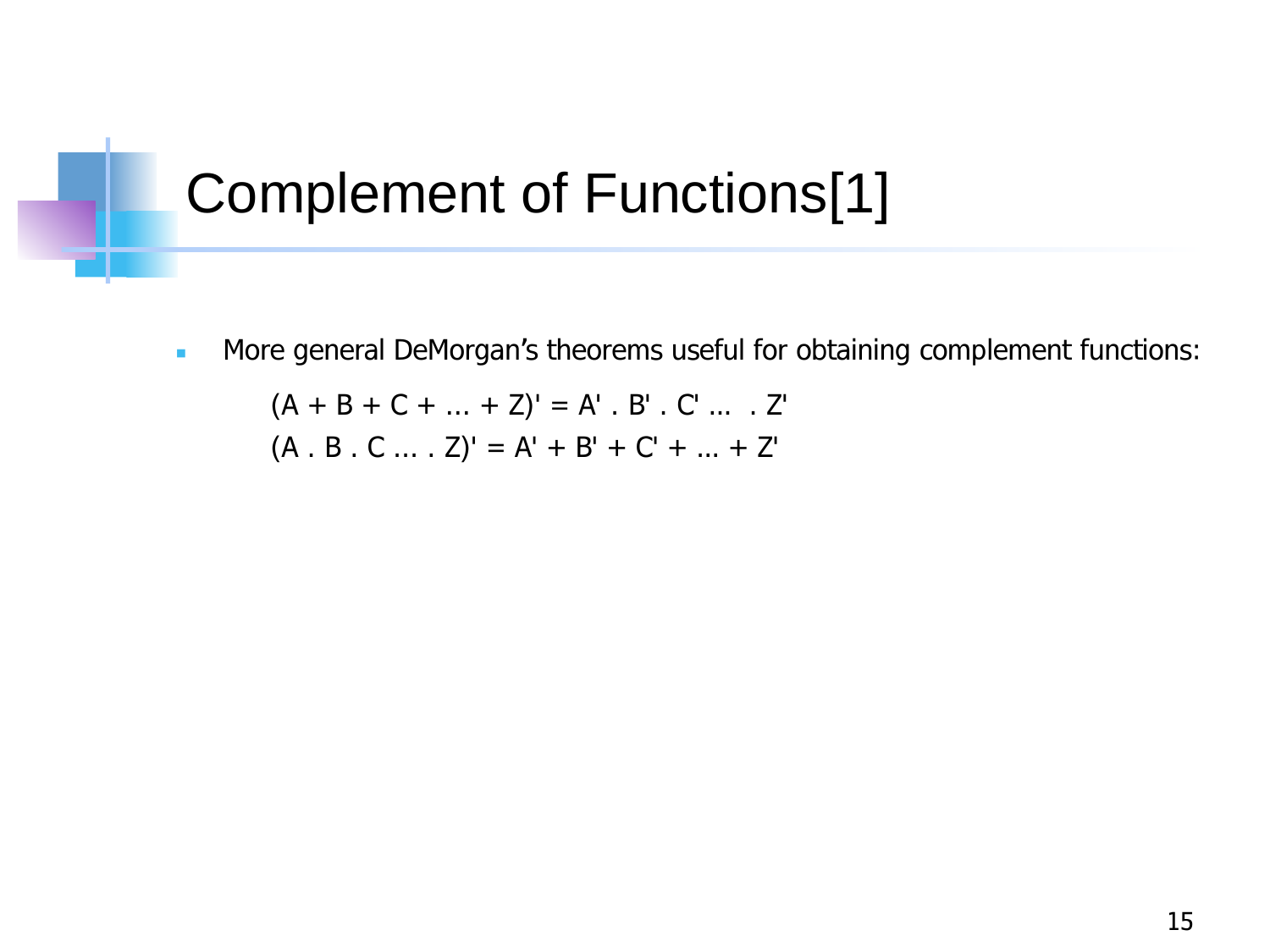

# Complement of Functions[1]
More general DeMorgan’s theorems useful for obtaining complement functions:
           (A + B + C + ... + Z)' = A' . B' . C' …  . Z'
           (A . B . C ... . Z)' = A' + B' + C' + … + Z'
15